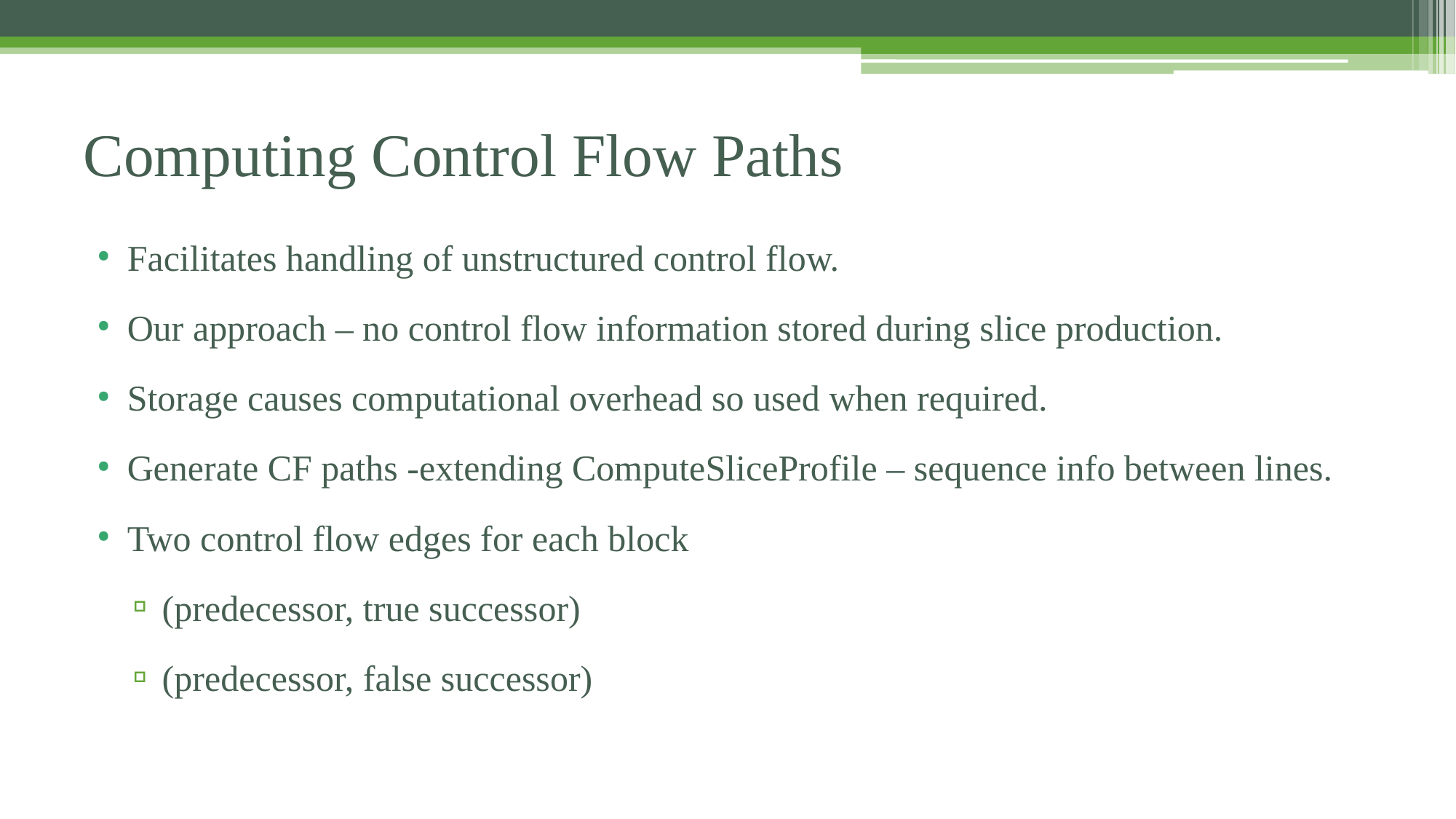

# Computing Control Flow Paths
Facilitates handling of unstructured control flow.
Our approach – no control flow information stored during slice production.
Storage causes computational overhead so used when required.
Generate CF paths -extending ComputeSliceProfile – sequence info between lines.
Two control flow edges for each block
(predecessor, true successor)
(predecessor, false successor)